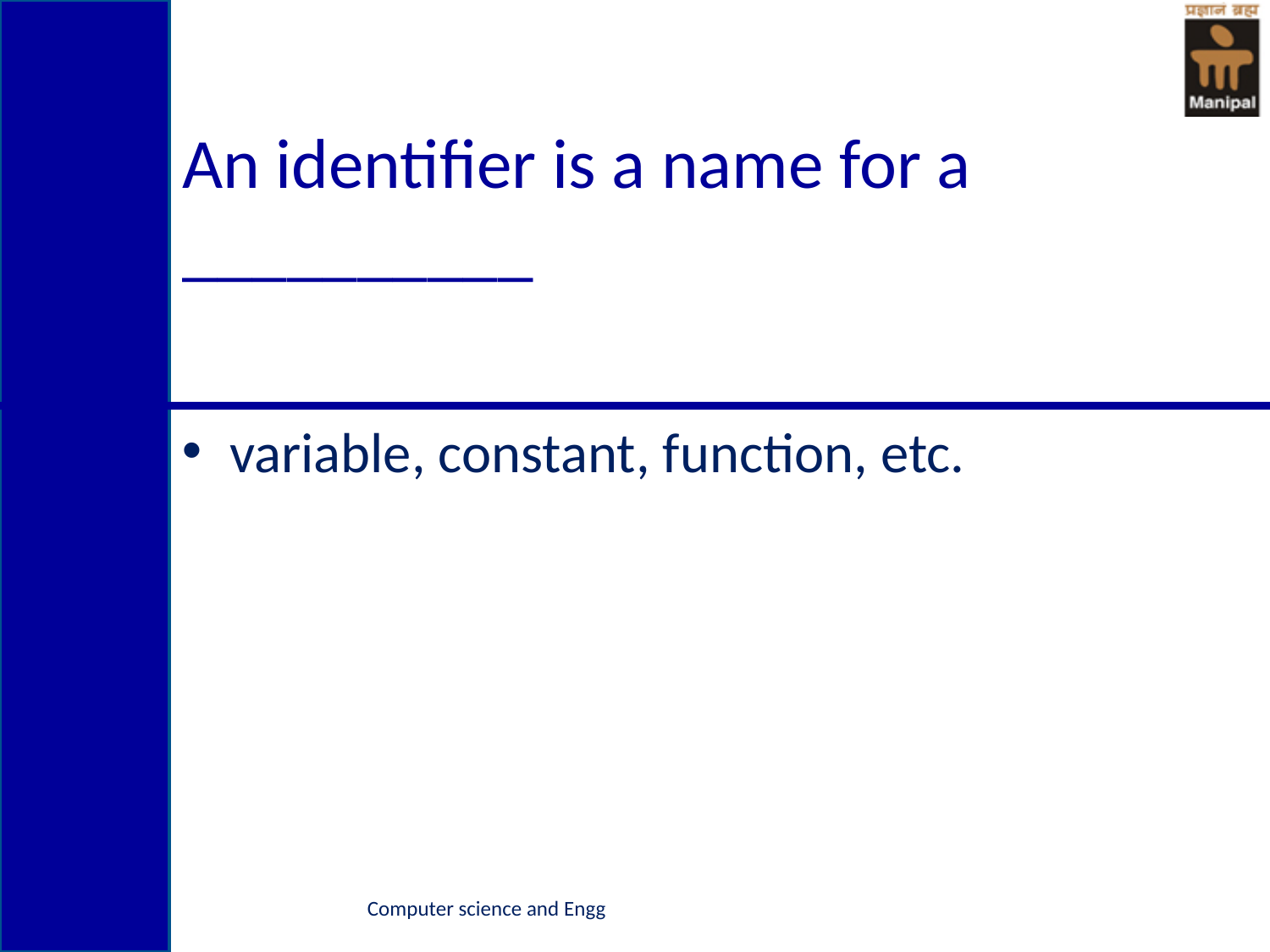

# An identifier is a name for a __________
variable, constant, function, etc.
Computer science and Engg